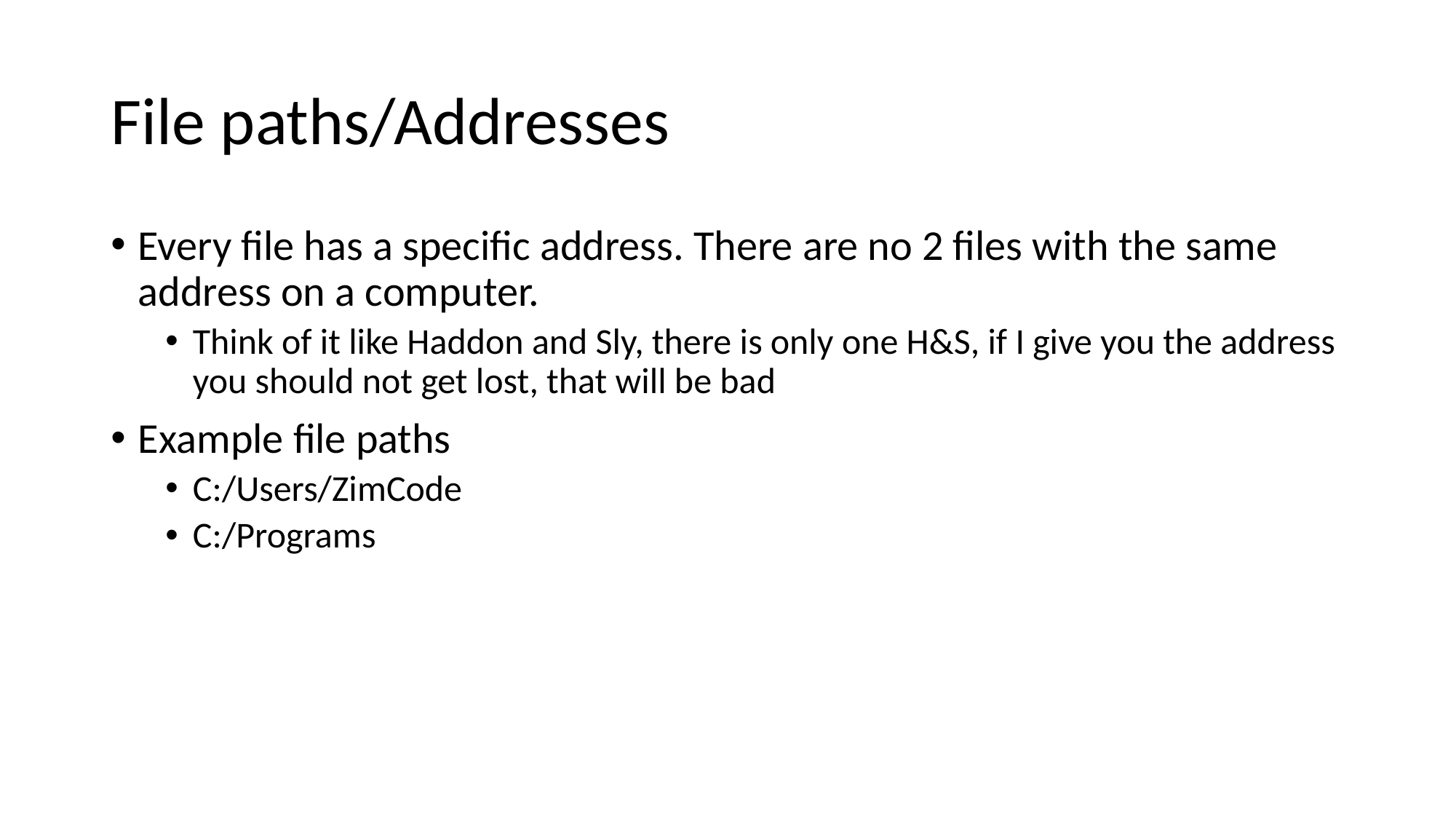

# File paths/Addresses
Every file has a specific address. There are no 2 files with the same address on a computer.
Think of it like Haddon and Sly, there is only one H&S, if I give you the address you should not get lost, that will be bad
Example file paths
C:/Users/ZimCode
C:/Programs